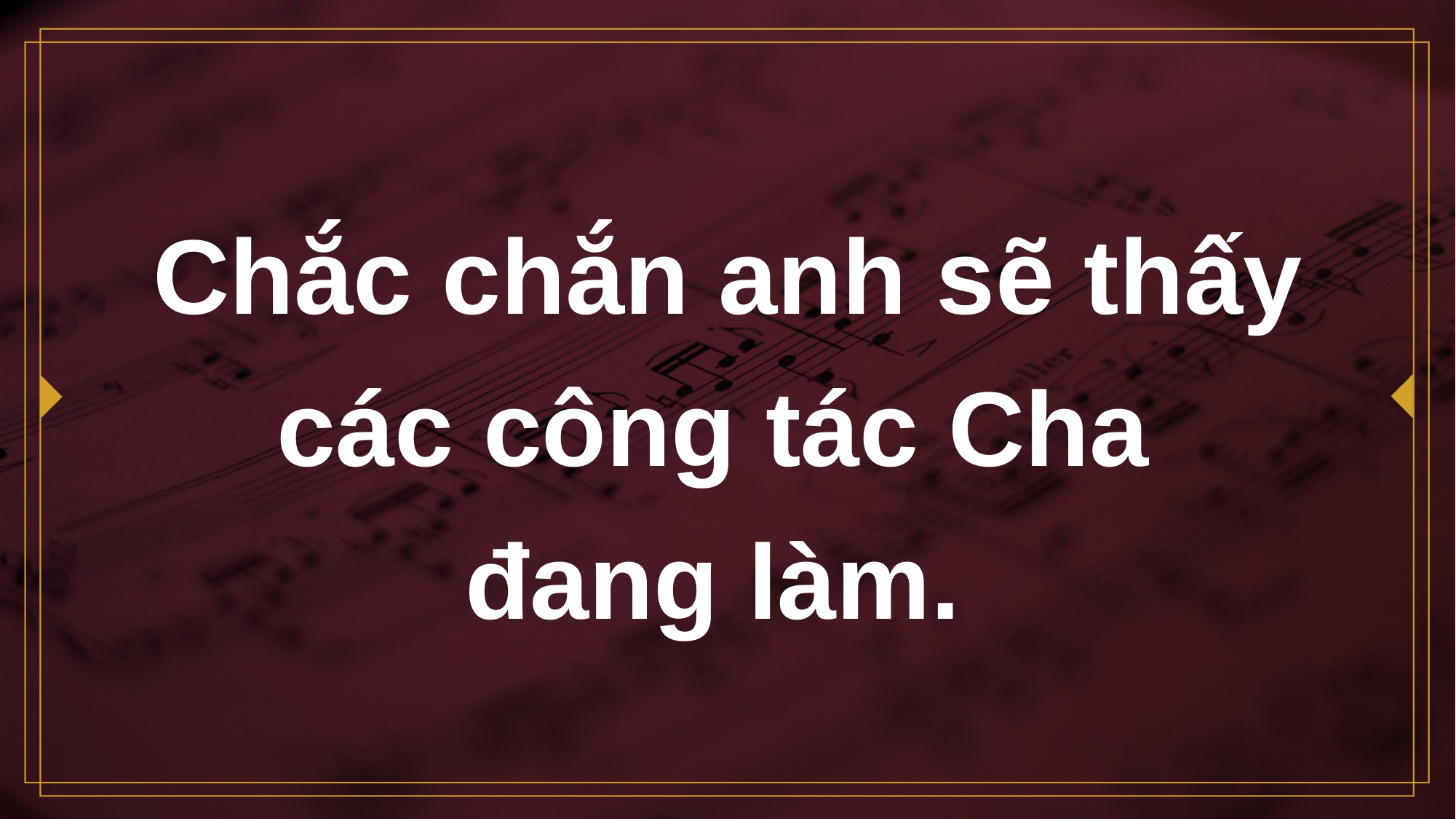

# Chắc chắn anh sẽ thấy các công tác Cha đang làm.